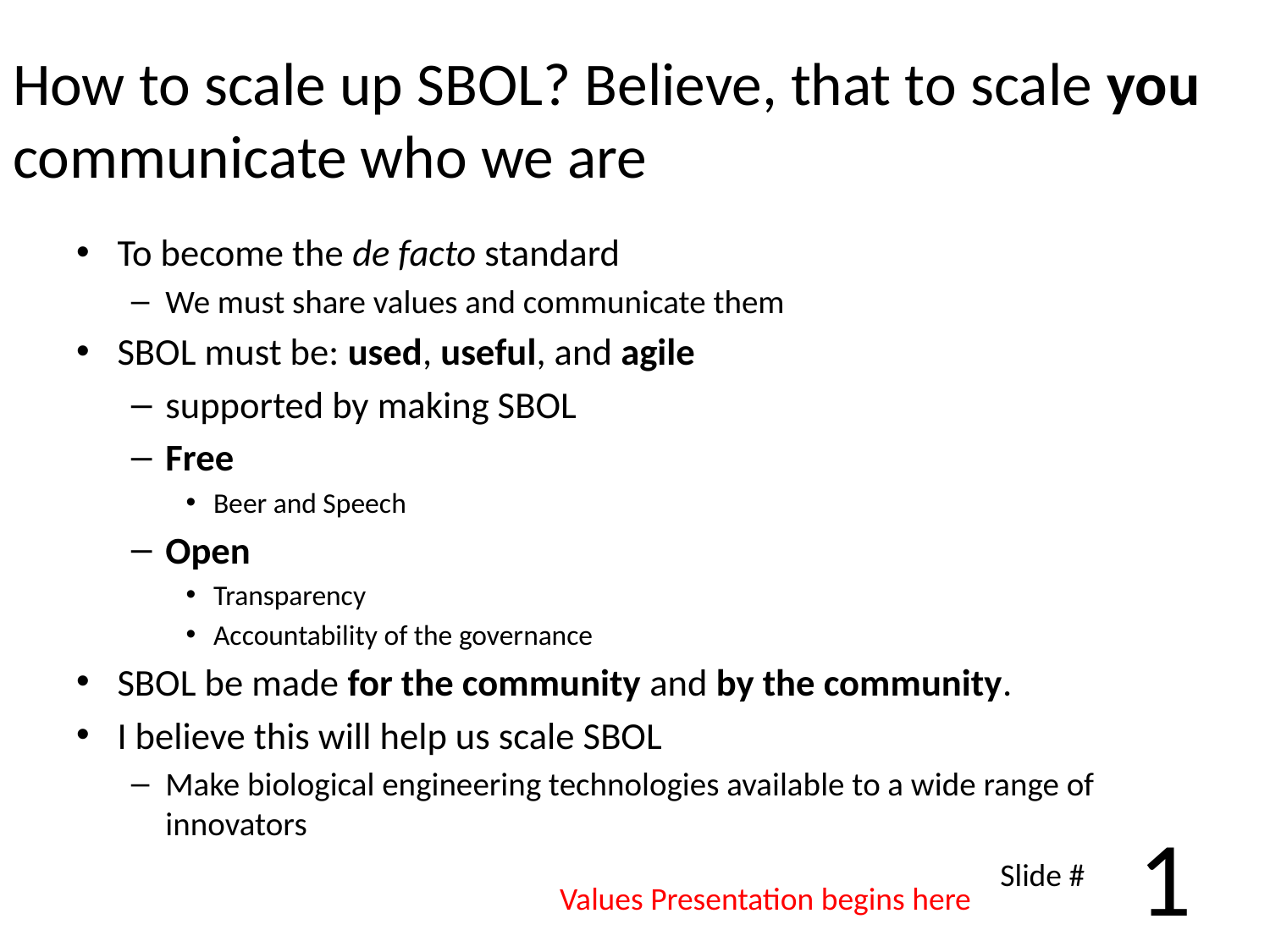

# How to scale up SBOL? Believe, that to scale you communicate who we are
To become the de facto standard
We must share values and communicate them
SBOL must be: used, useful, and agile
supported by making SBOL
Free
Beer and Speech
Open
Transparency
Accountability of the governance
SBOL be made for the community and by the community.
I believe this will help us scale SBOL
Make biological engineering technologies available to a wide range of innovators
1
Slide #
Values Presentation begins here